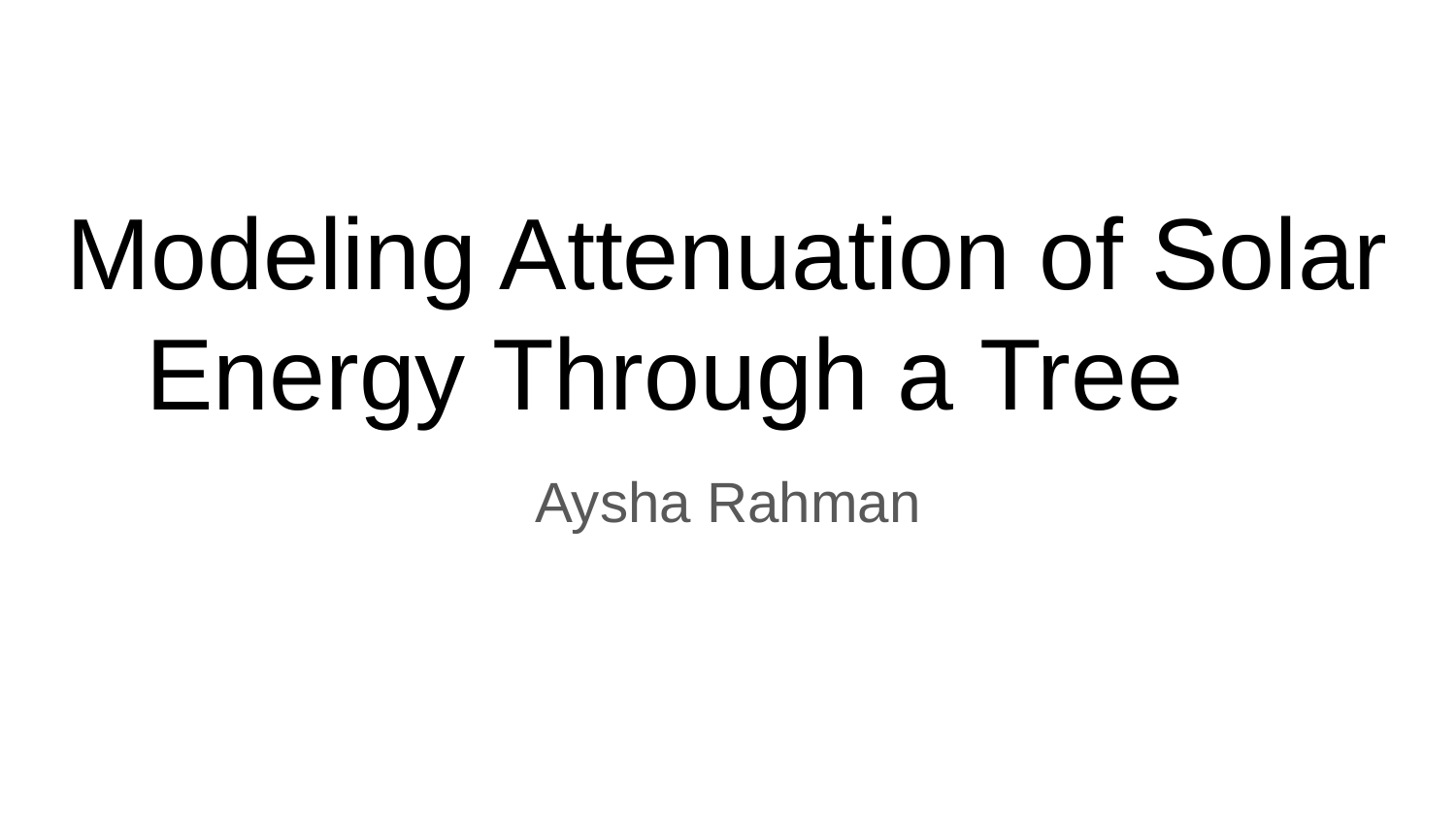

# Modeling Attenuation of Solar Energy Through a Tree
Aysha Rahman